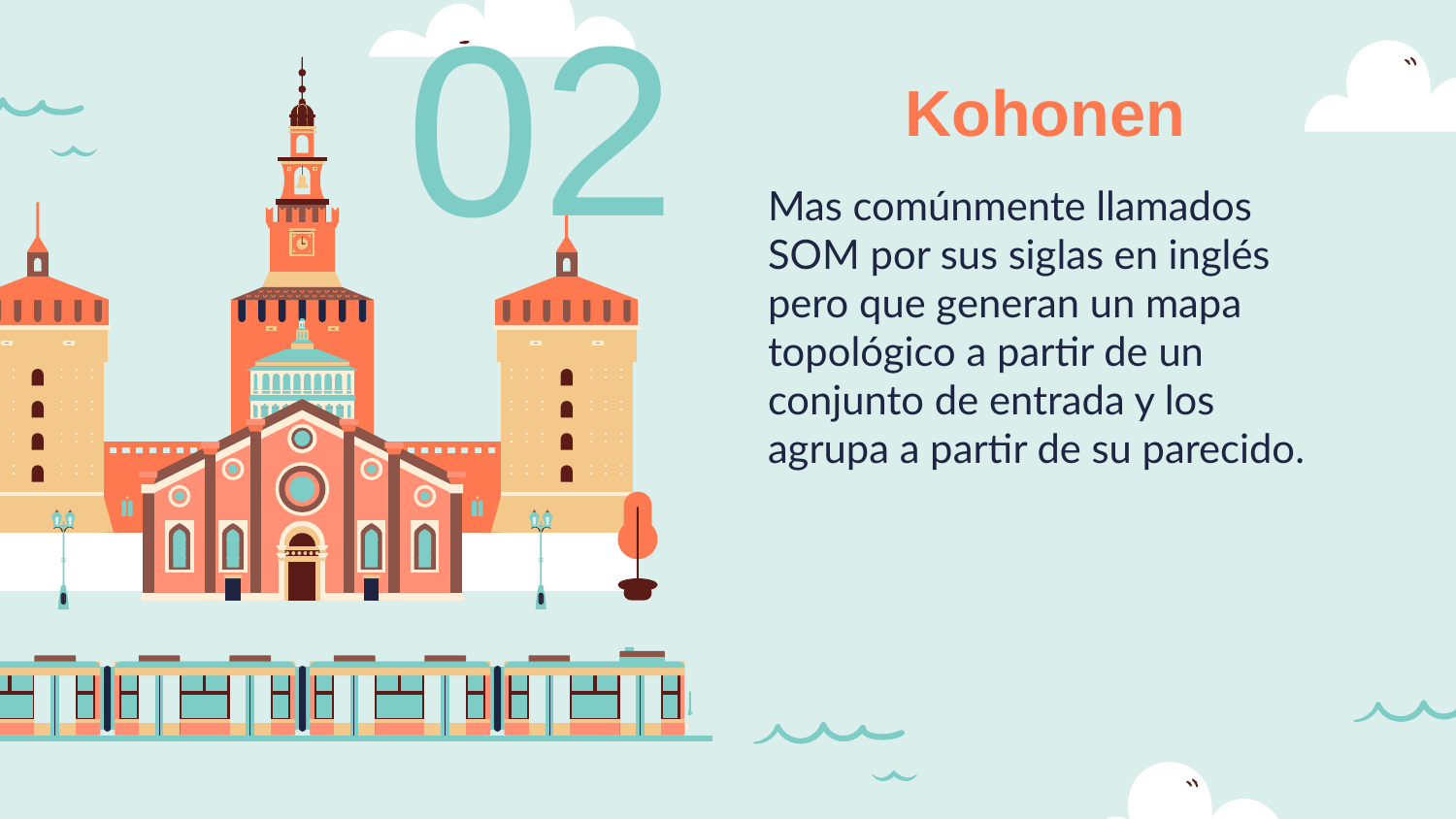

02

# Kohonen
Mas comúnmente llamados SOM por sus siglas en inglés pero que generan un mapa topológico a partir de un conjunto de entrada y los agrupa a partir de su parecido.